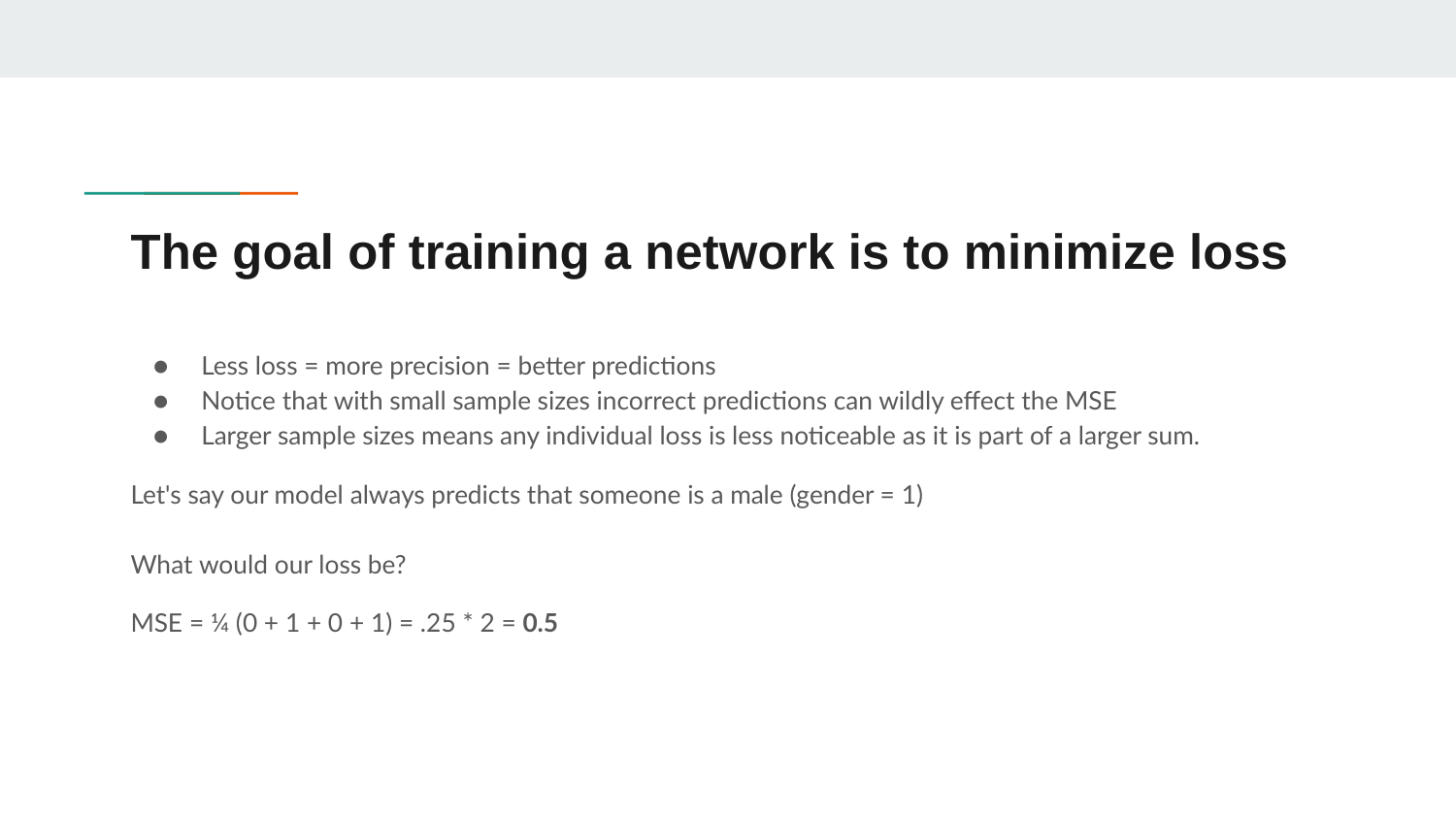

# The goal of training a network is to minimize loss
Less loss = more precision = better predictions
Notice that with small sample sizes incorrect predictions can wildly effect the MSE
Larger sample sizes means any individual loss is less noticeable as it is part of a larger sum.
Let's say our model always predicts that someone is a male (gender = 1)
What would our loss be?
MSE = ¼ (0 + 1 + 0 + 1) = .25 * 2 = 0.5